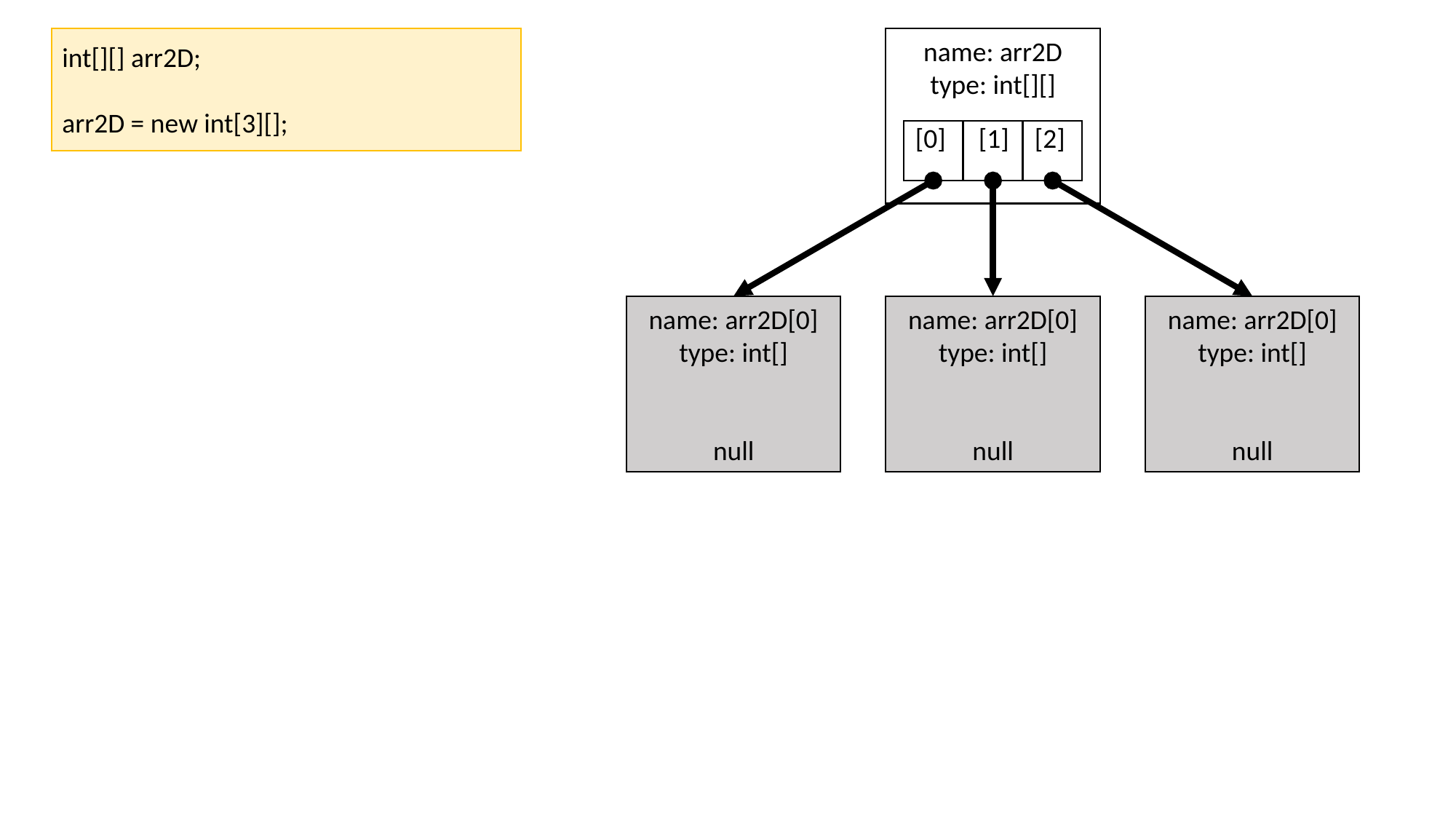

int[][] arr2D;

arr2D = new int[3][];
name: arr2D
type: int[][]

[0]
[1]
[2]
name: arr2D[0]
type: int[]

null
name: arr2D[0]
type: int[]

null
name: arr2D[0]
type: int[]

null